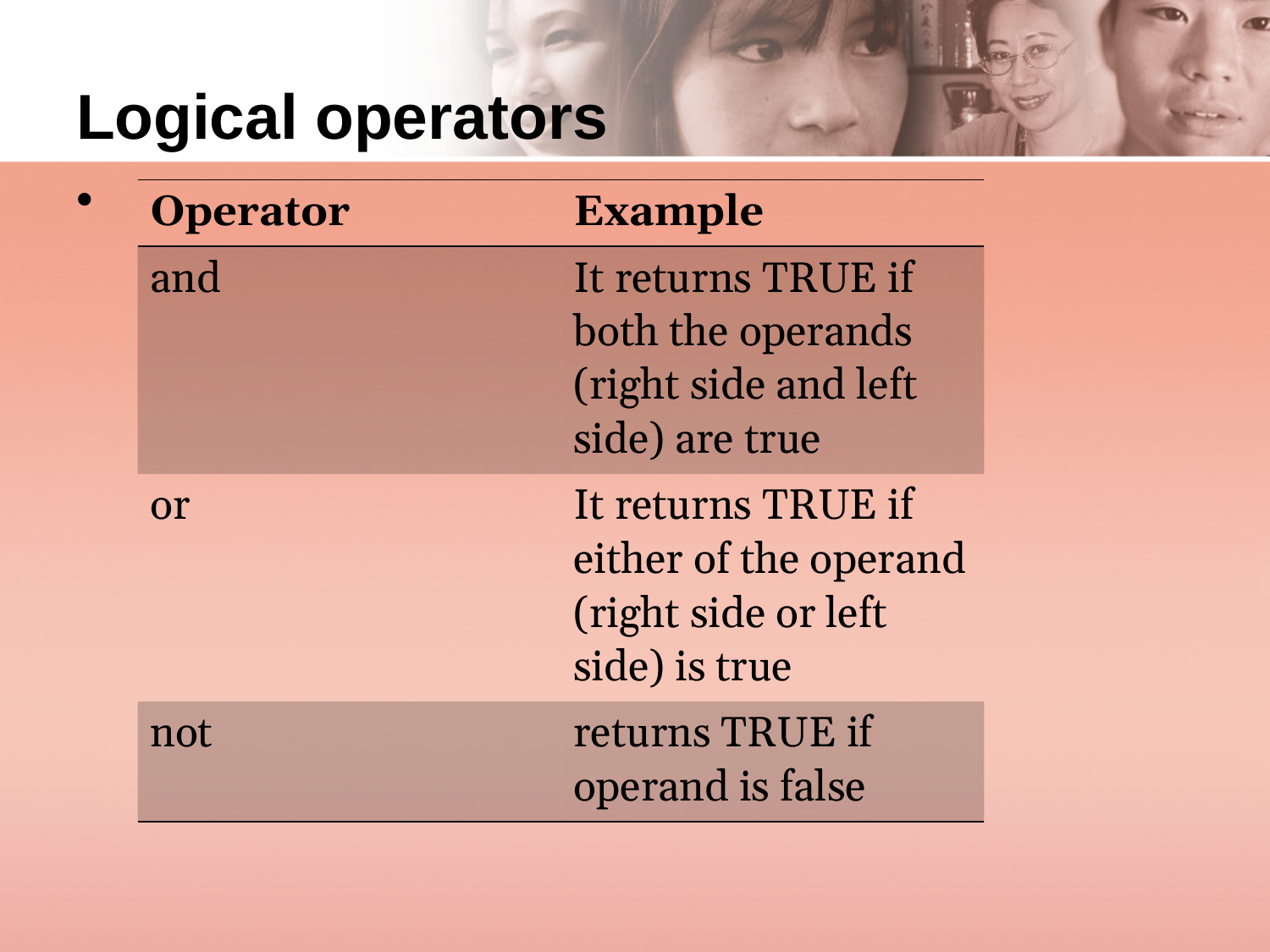

# Logical operators

| Operator | Example |
| --- | --- |
| and | It returns TRUE if both the operands (right side and left side) are true |
| or | It returns TRUE if either of the operand (right side or left side) is true |
| not | returns TRUE if operand is false |